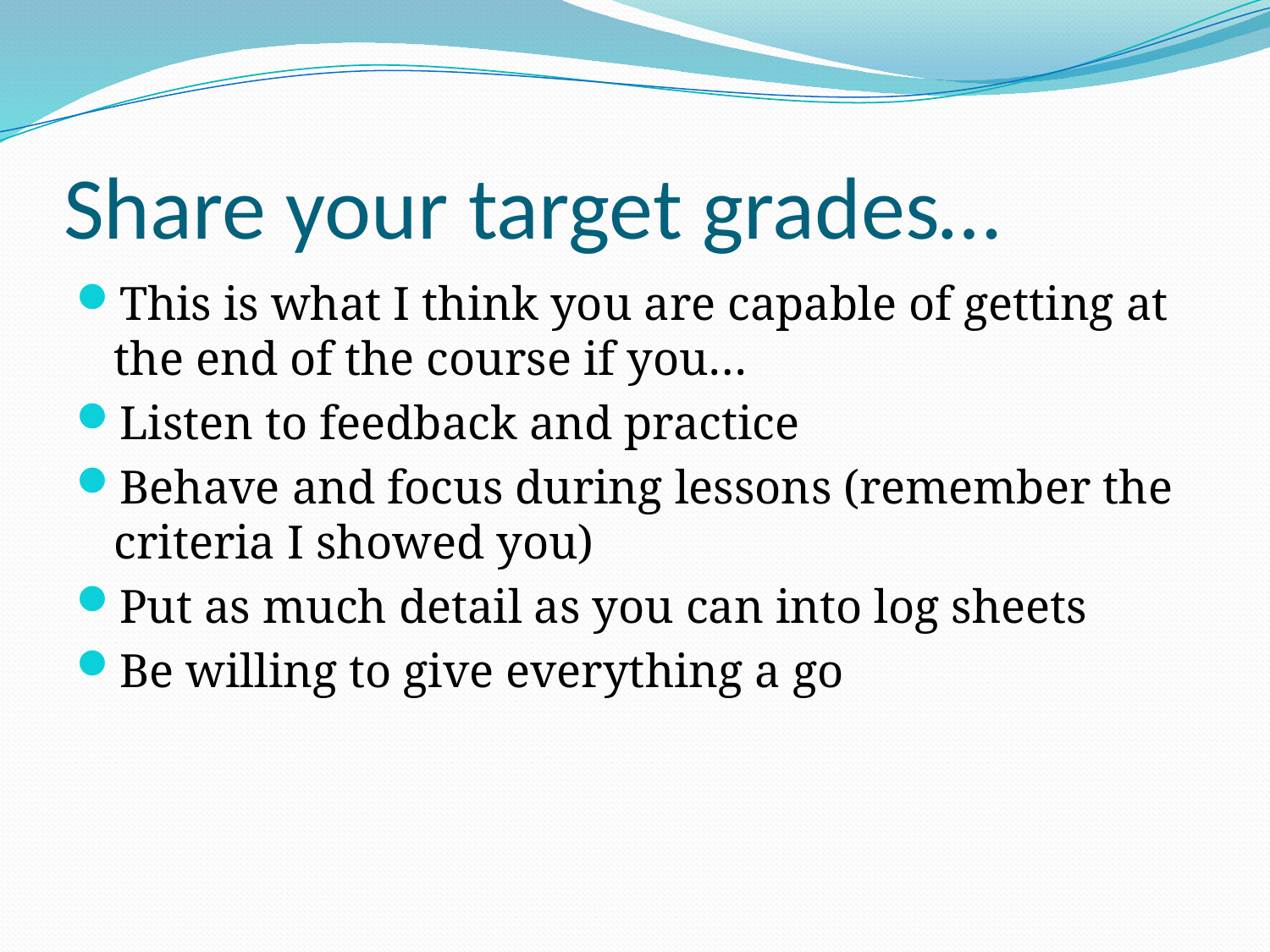

# Share your target grades…
This is what I think you are capable of getting at the end of the course if you…
Listen to feedback and practice
Behave and focus during lessons (remember the criteria I showed you)
Put as much detail as you can into log sheets
Be willing to give everything a go